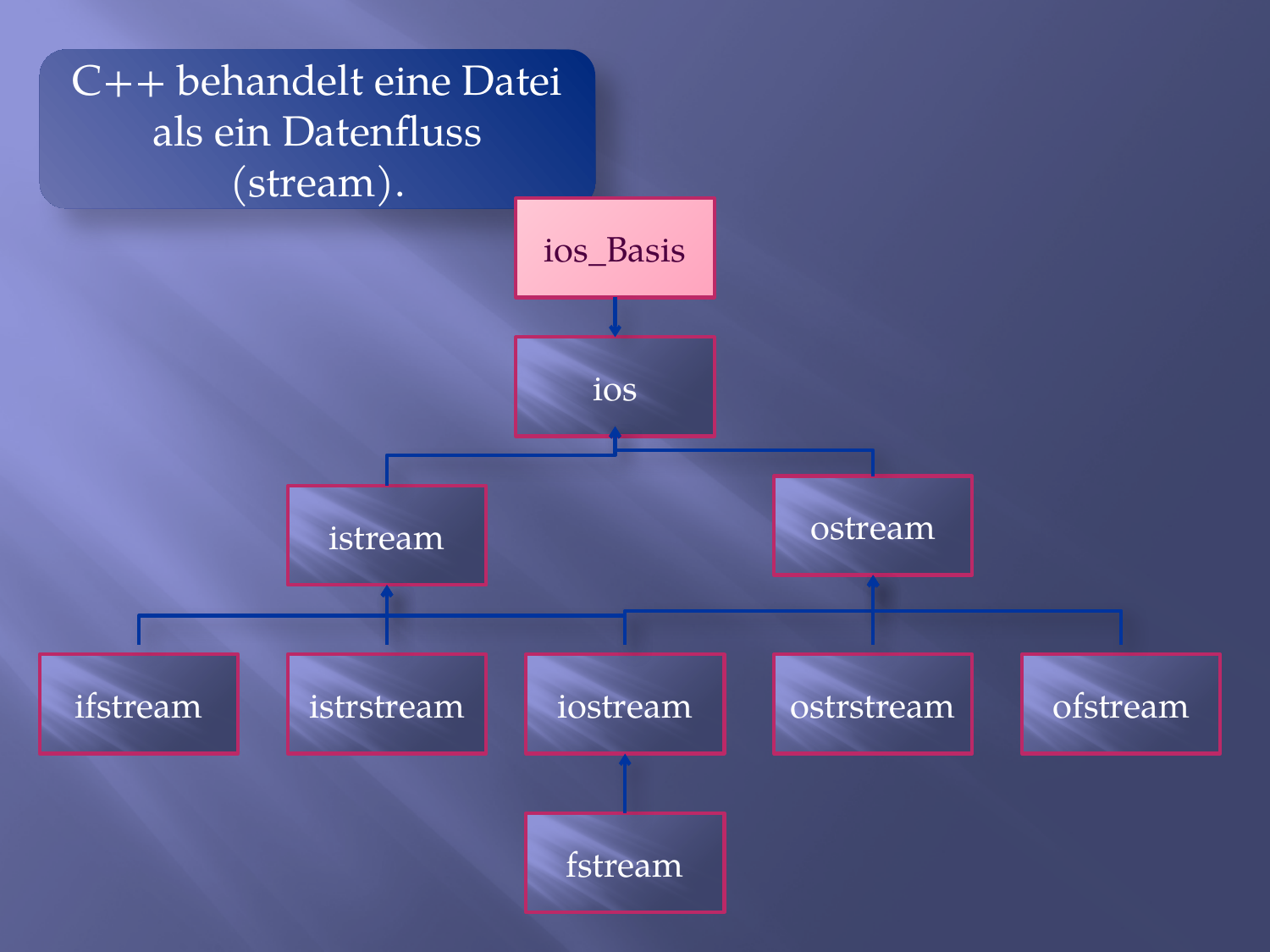

C++ behandelt eine Datei als ein Datenfluss (stream).
ios_Basis
ios
ostream
istream
ifstream
istrstream
iostream
ostrstream
ofstream
fstream